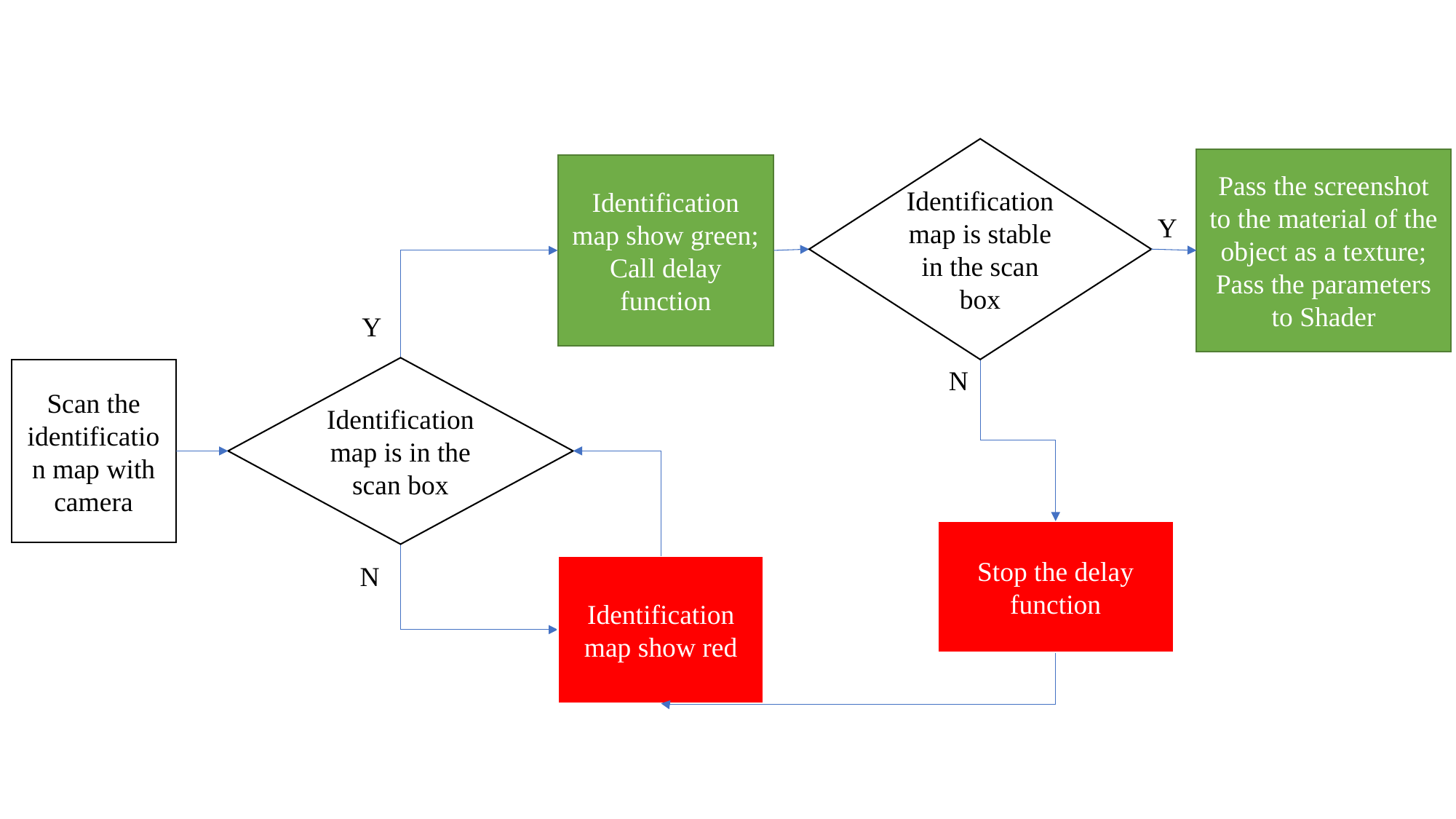

Identification map is stable in the scan box
Pass the screenshot to the material of the object as a texture; Pass the parameters to Shader
Identification map show green; Call delay function
Y
Y
Identification map is in the scan box
N
Scan the identification map with camera
Stop the delay function
N
Identification map show red